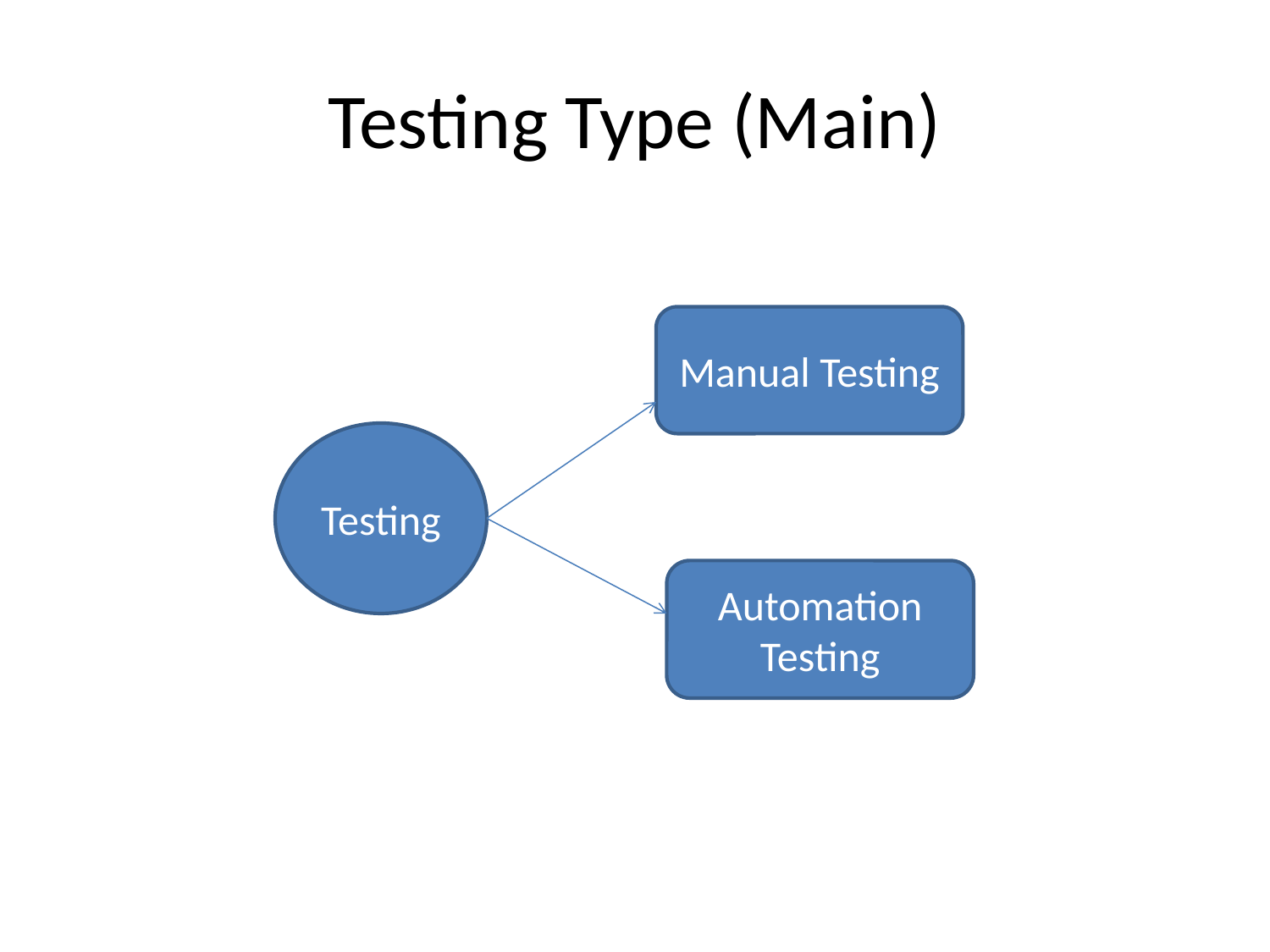

# Testing Type (Main)

Manual Testing
Testing
Automation Testing